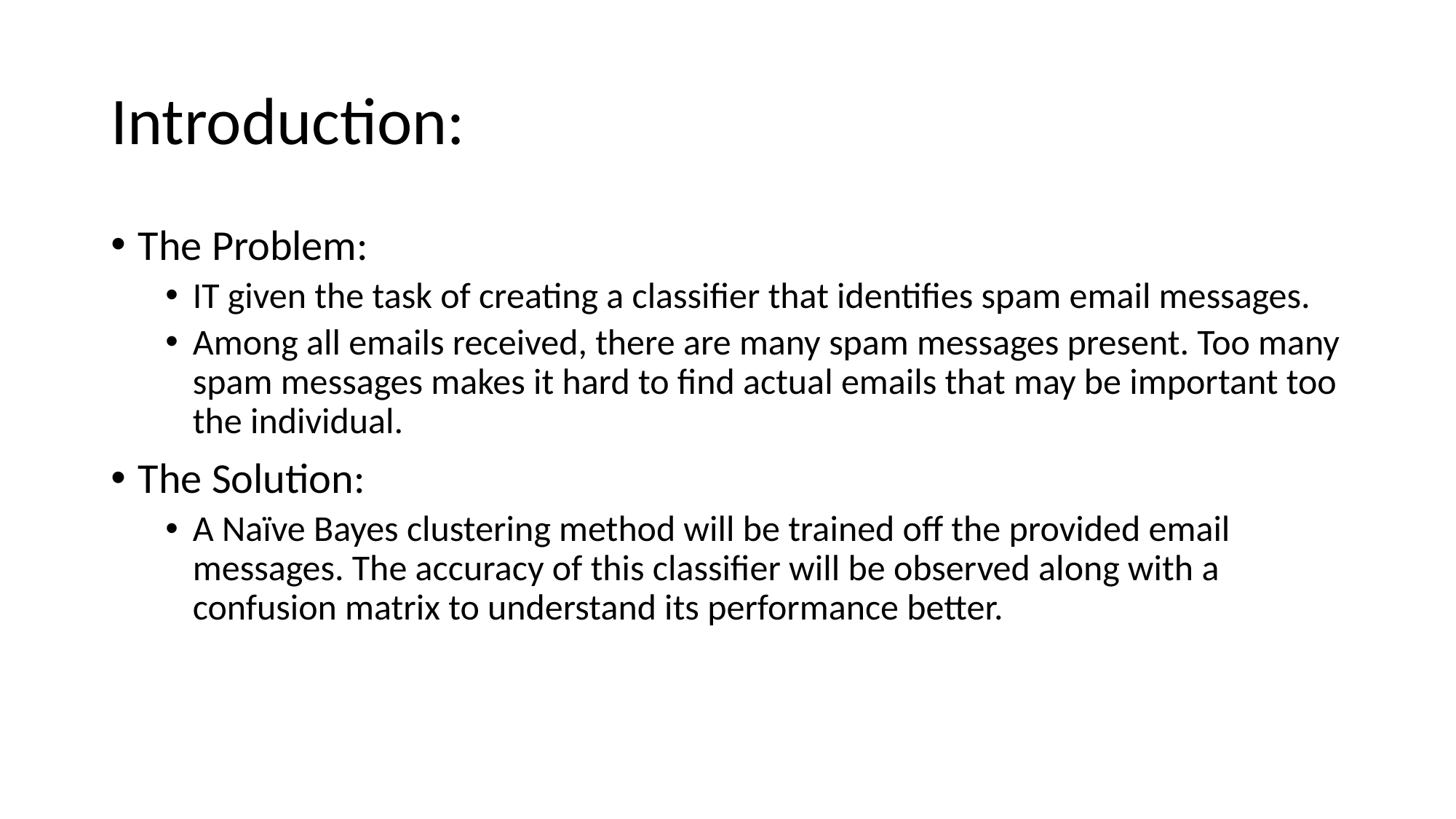

# Introduction:
The Problem:
IT given the task of creating a classifier that identifies spam email messages.
Among all emails received, there are many spam messages present. Too many spam messages makes it hard to find actual emails that may be important too the individual.
The Solution:
A Naïve Bayes clustering method will be trained off the provided email messages. The accuracy of this classifier will be observed along with a confusion matrix to understand its performance better.